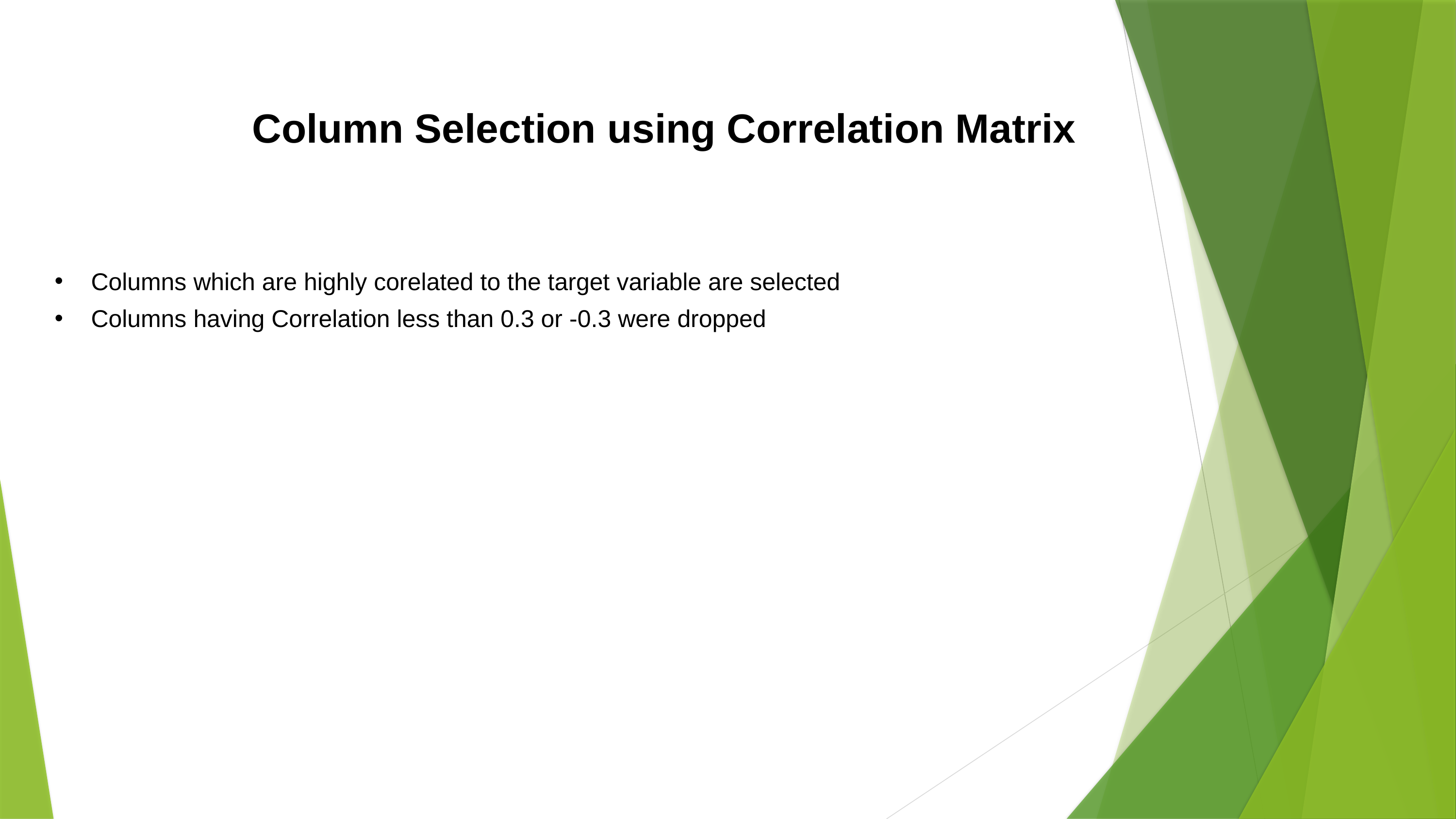

Column Selection using Correlation Matrix
Columns which are highly corelated to the target variable are selected
Columns having Correlation less than 0.3 or -0.3 were dropped